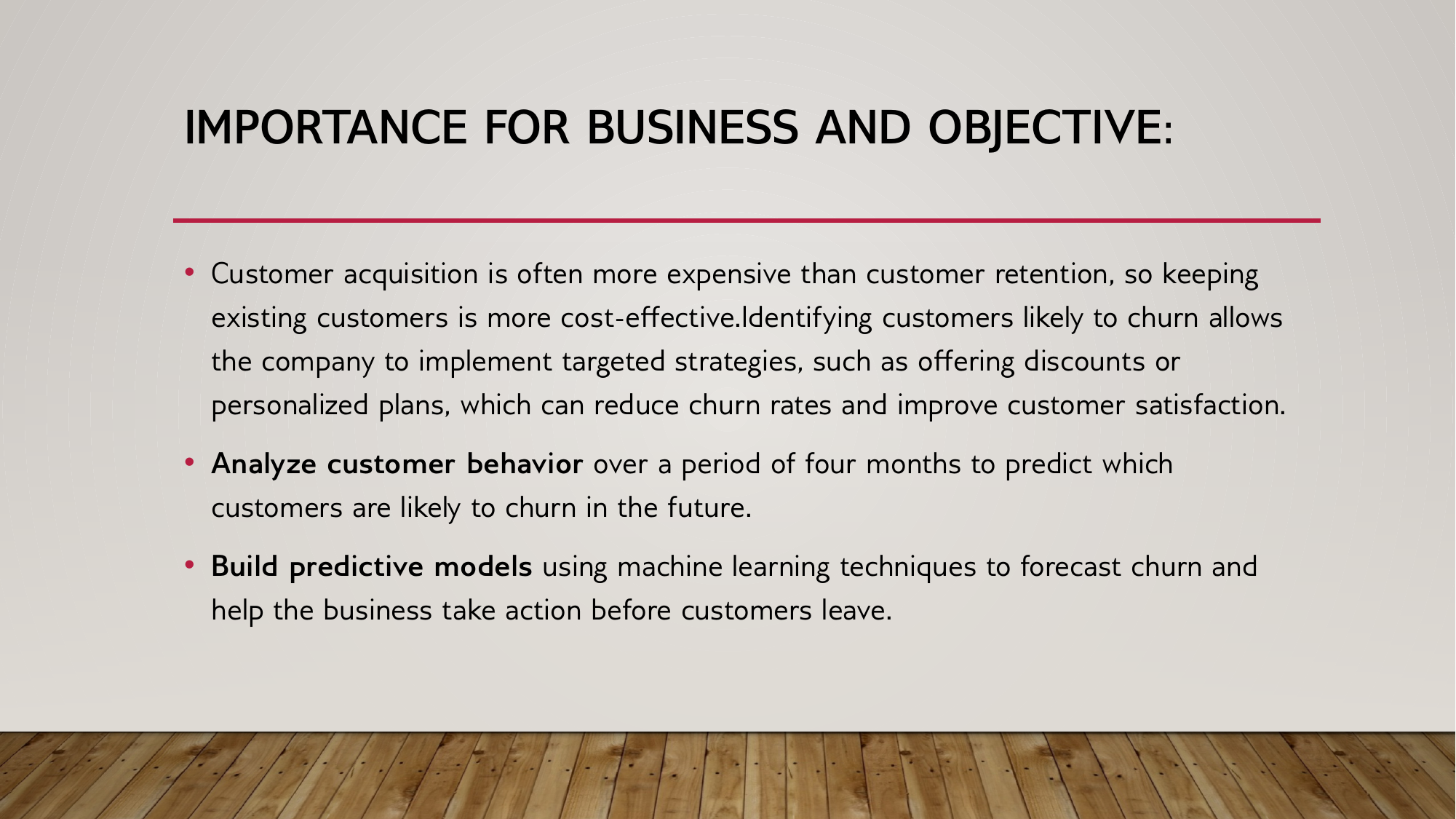

# Importance for Business and objective:
Customer acquisition is often more expensive than customer retention, so keeping existing customers is more cost-effective.Identifying customers likely to churn allows the company to implement targeted strategies, such as offering discounts or personalized plans, which can reduce churn rates and improve customer satisfaction.
Analyze customer behavior over a period of four months to predict which customers are likely to churn in the future.
Build predictive models using machine learning techniques to forecast churn and help the business take action before customers leave.